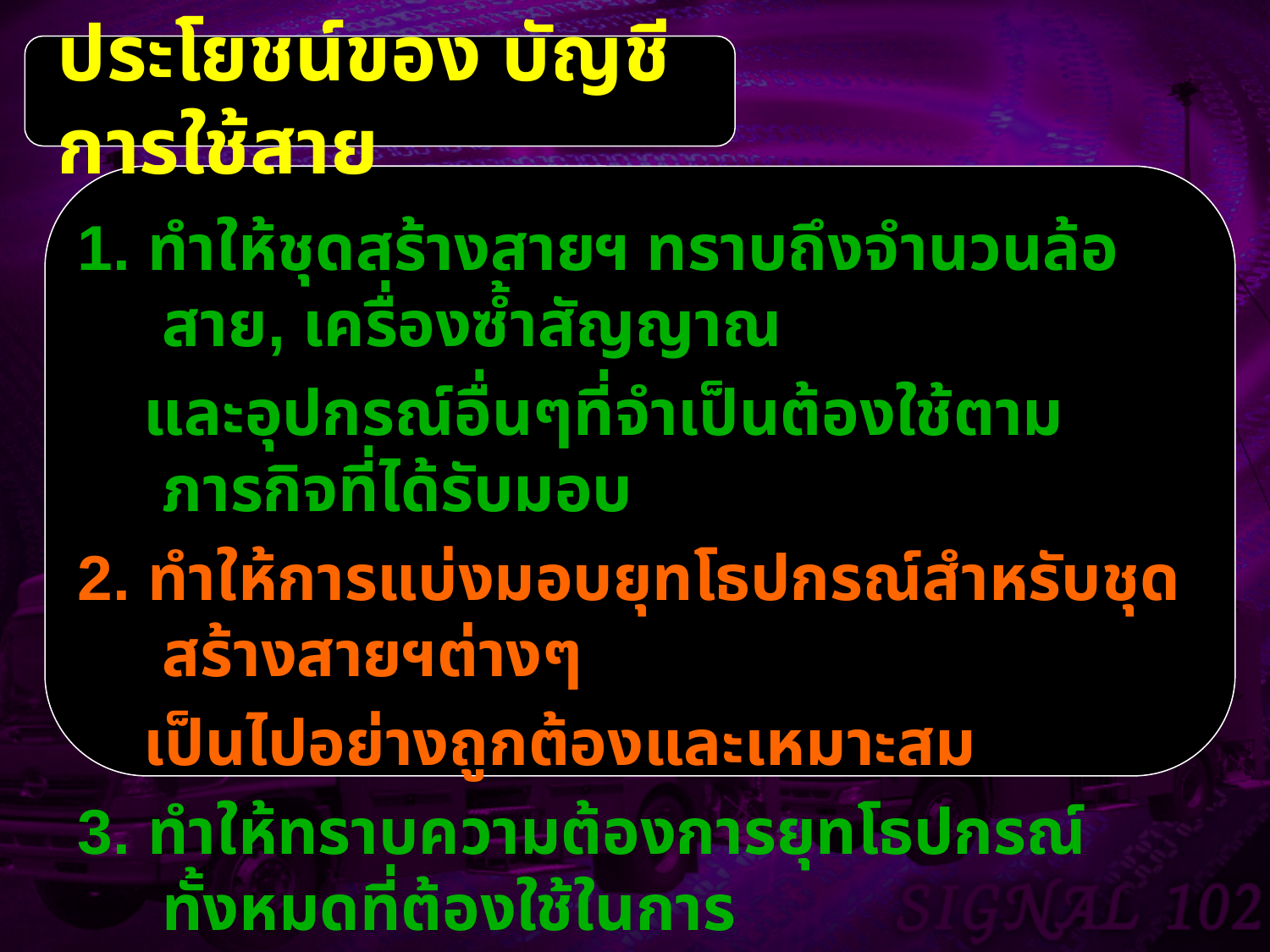

ประโยชน์ของ บัญชีการใช้สาย

1. ทำให้ชุดสร้างสายฯ ทราบถึงจำนวนล้อสาย, เครื่องซ้ำสัญญาณ
    และอุปกรณ์อื่นๆที่จำเป็นต้องใช้ตามภารกิจที่ได้รับมอบ
2. ทำให้การแบ่งมอบยุทโธปกรณ์สำหรับชุดสร้างสายฯต่างๆ
    เป็นไปอย่างถูกต้องและเหมาะสม
3. ทำให้ทราบความต้องการยุทโธปกรณ์ ทั้งหมดที่ต้องใช้ในการ
    ติดตั้ง